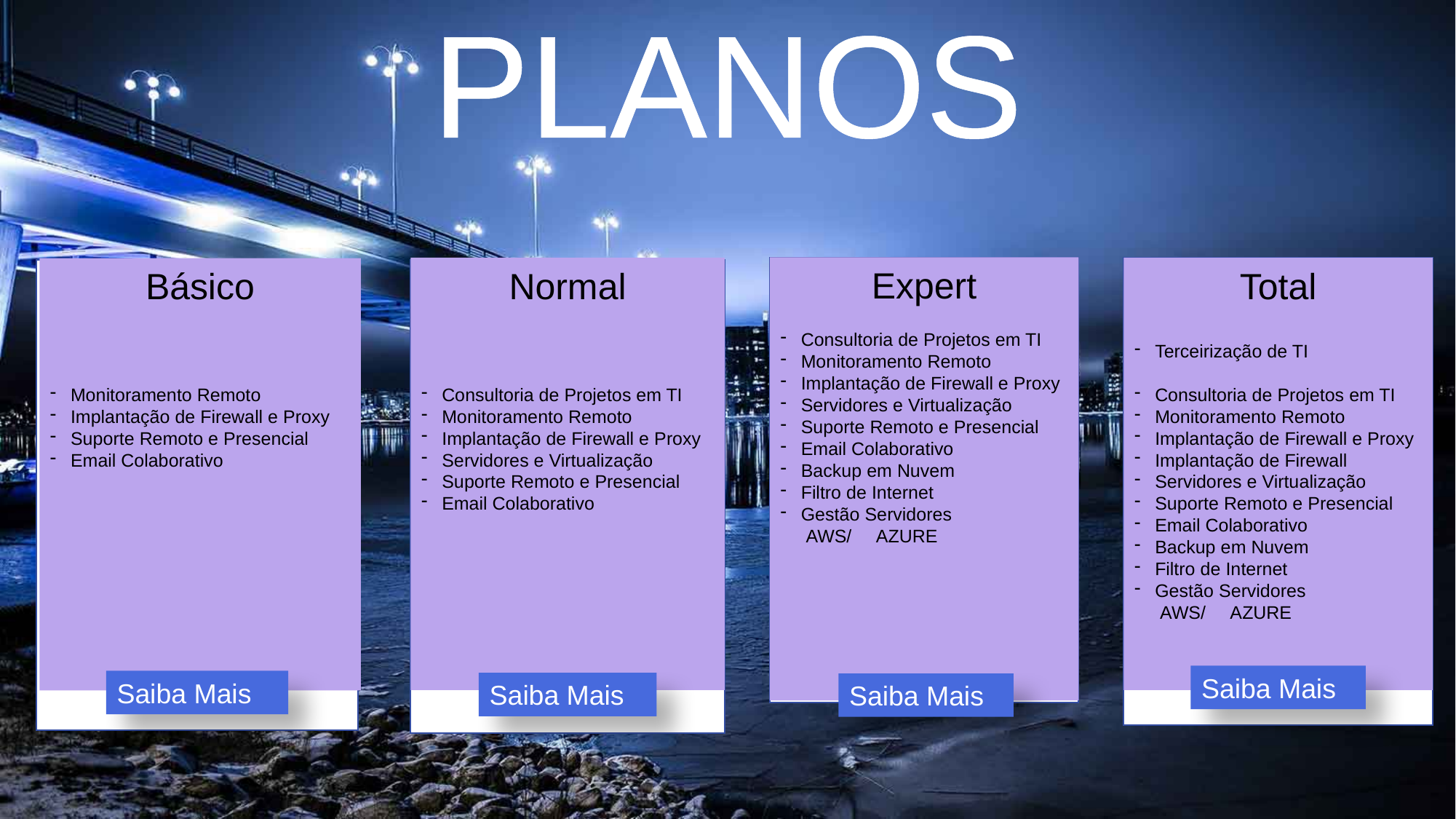

PLANOS

Expert

Consultoria de Projetos em TI
Monitoramento Remoto
Implantação de Firewall e Proxy
Servidores e Virtualização
Suporte Remoto e Presencial
Email Colaborativo
Backup em Nuvem
Filtro de Internet
Gestão Servidores
     AWS/     AZURE

Saiba Mais
Normal

Consultoria de Projetos em TI
Monitoramento Remoto
Implantação de Firewall e Proxy
Servidores e Virtualização
Suporte Remoto e Presencial
Email Colaborativo

Saiba Mais
Total

Terceirização de TI

Consultoria de Projetos em TI
Monitoramento Remoto
Implantação de Firewall e Proxy
Implantação de Firewall
Servidores e Virtualização
Suporte Remoto e Presencial
Email Colaborativo
Backup em Nuvem
Filtro de Internet
Gestão Servidores
     AWS/     AZURE

Saiba Mais
Básico

Monitoramento Remoto
Implantação de Firewall e Proxy
Suporte Remoto e Presencial
Email Colaborativo

Saiba Mais
Básico